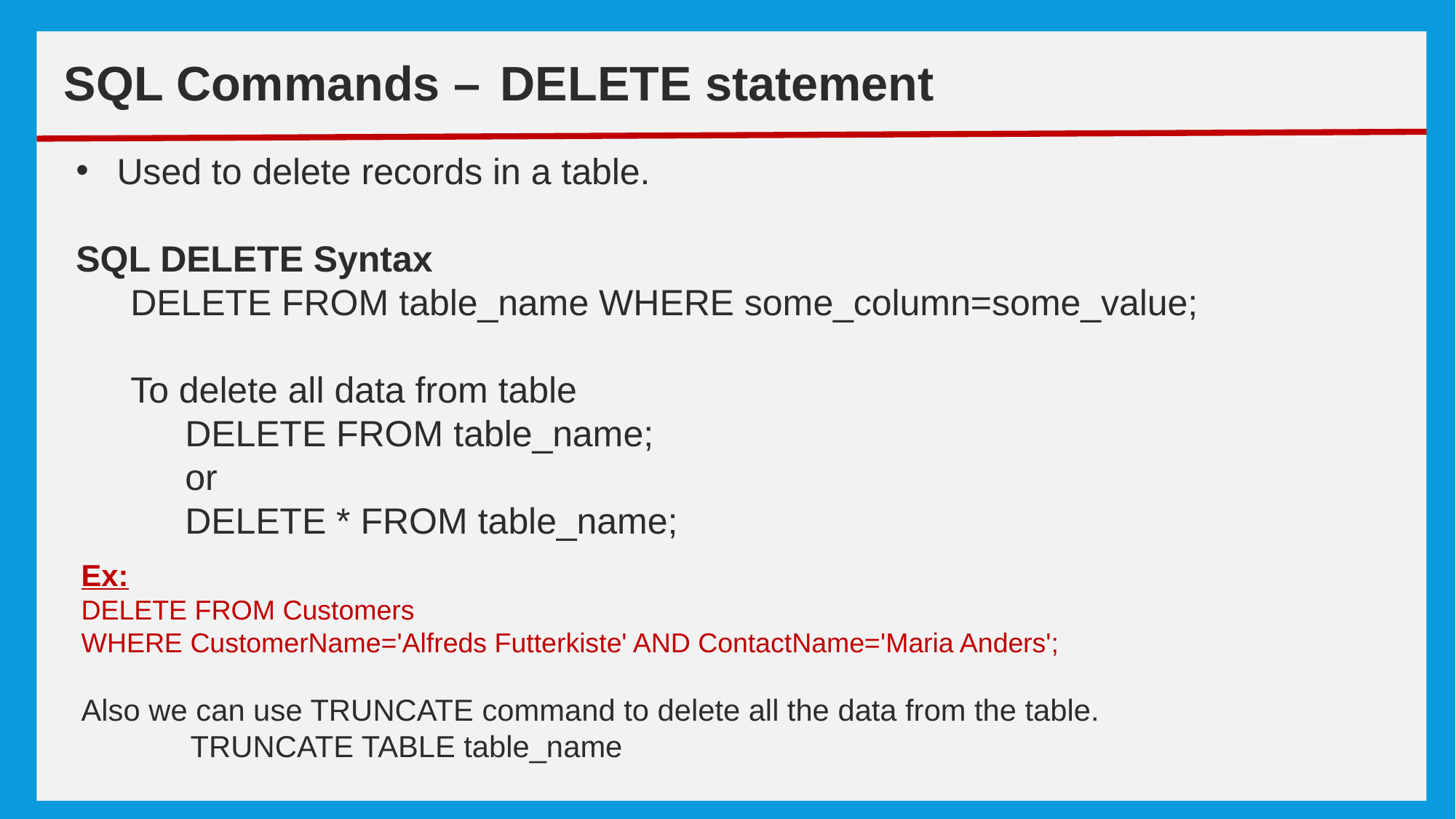

# exceptions
SQL Commands – 	DELETE statement

Used to delete records in a table.

SQL DELETE Syntax
DELETE FROM table_name WHERE some_column=some_value;

To delete all data from table
DELETE FROM table_name;
or
DELETE * FROM table_name;

Ex:
DELETE FROM Customers
WHERE CustomerName='Alfreds Futterkiste' AND ContactName='Maria Anders';

Also we can use TRUNCATE command to delete all the data from the table.
	TRUNCATE TABLE table_name